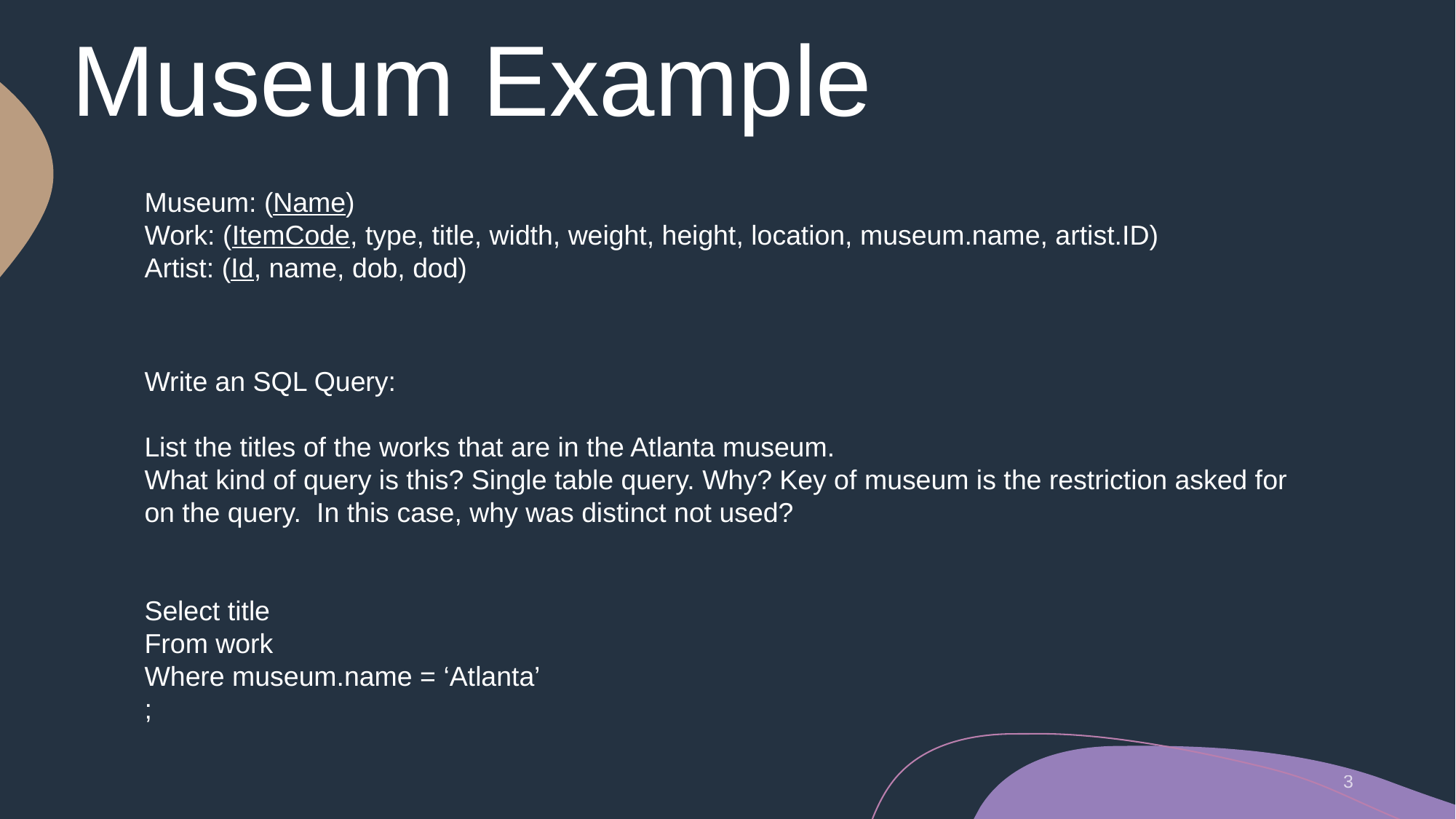

# Museum Example
Museum: (Name)
Work: (ItemCode, type, title, width, weight, height, location, museum.name, artist.ID)
Artist: (Id, name, dob, dod)
Write an SQL Query:

List the titles of the works that are in the Atlanta museum.
What kind of query is this? Single table query. Why? Key of museum is the restriction asked for on the query.  In this case, why was distinct not used?

Select title
From work
Where museum.name = ‘Atlanta’
;

3